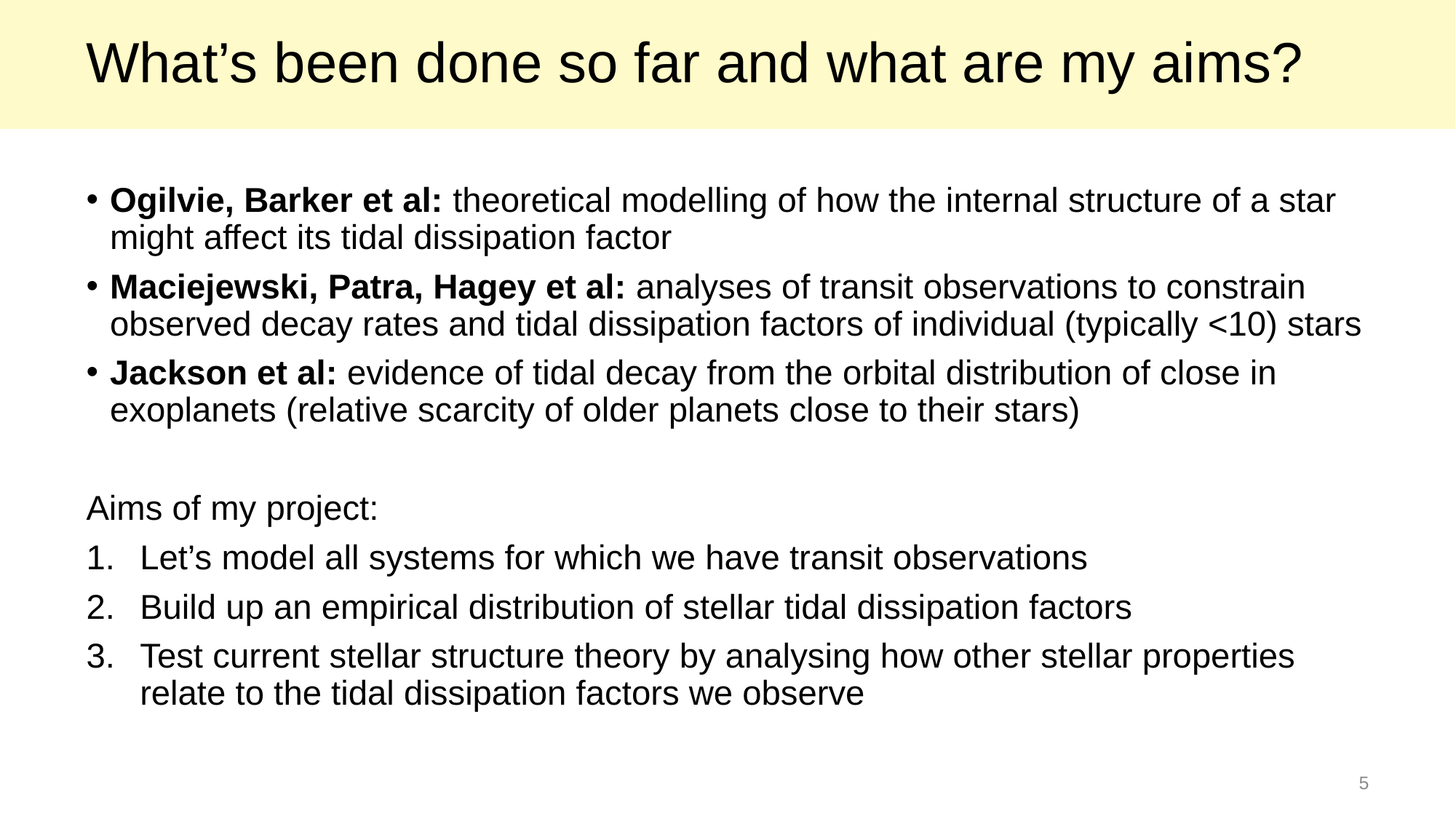

# What’s been done so far and what are my aims?
Ogilvie, Barker et al: theoretical modelling of how the internal structure of a star might affect its tidal dissipation factor
Maciejewski, Patra, Hagey et al: analyses of transit observations to constrain observed decay rates and tidal dissipation factors of individual (typically <10) stars
Jackson et al: evidence of tidal decay from the orbital distribution of close in exoplanets (relative scarcity of older planets close to their stars)

Aims of my project:
Let’s model all systems for which we have transit observations
Build up an empirical distribution of stellar tidal dissipation factors
Test current stellar structure theory by analysing how other stellar properties relate to the tidal dissipation factors we observe
5